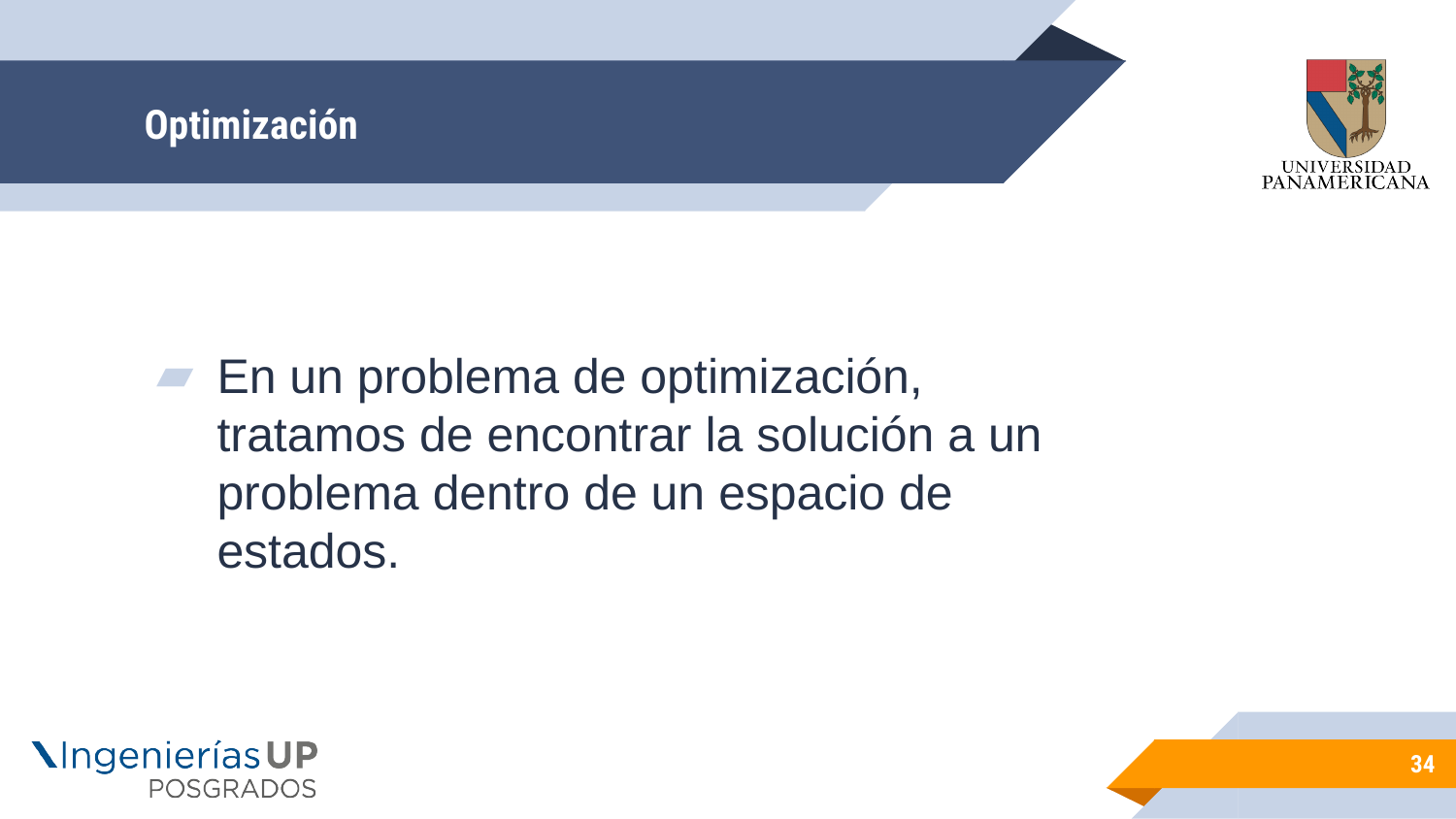

# Optimización
En un problema de optimización, tratamos de encontrar la solución a un problema dentro de un espacio de estados.
34